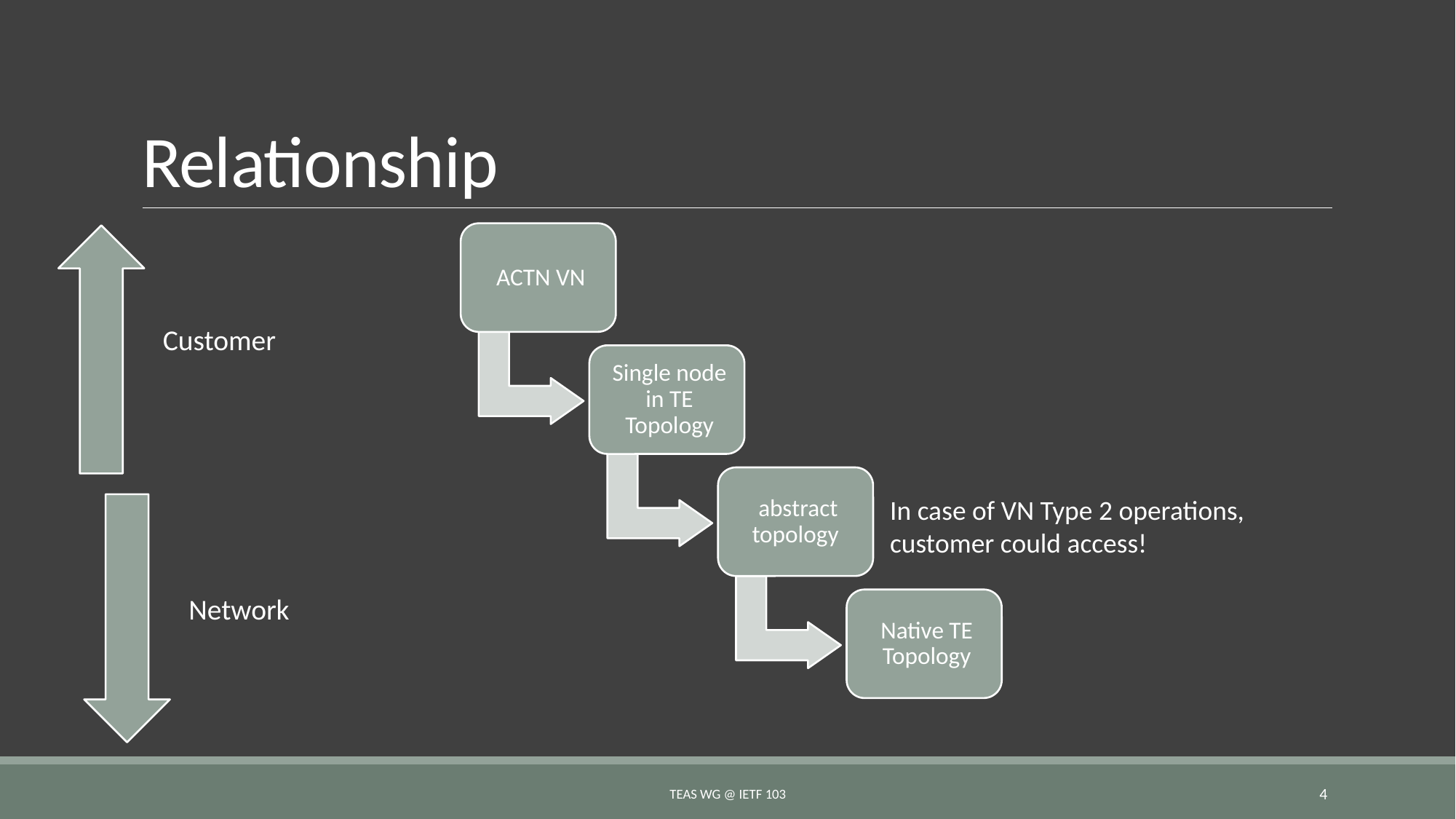

# Relationship
ACTN VN
Single node in TE Topology
abstract topology
Native TE Topology
Customer
Network
In case of VN Type 2 operations, customer could access!
TEAS WG @ IETF 103
4